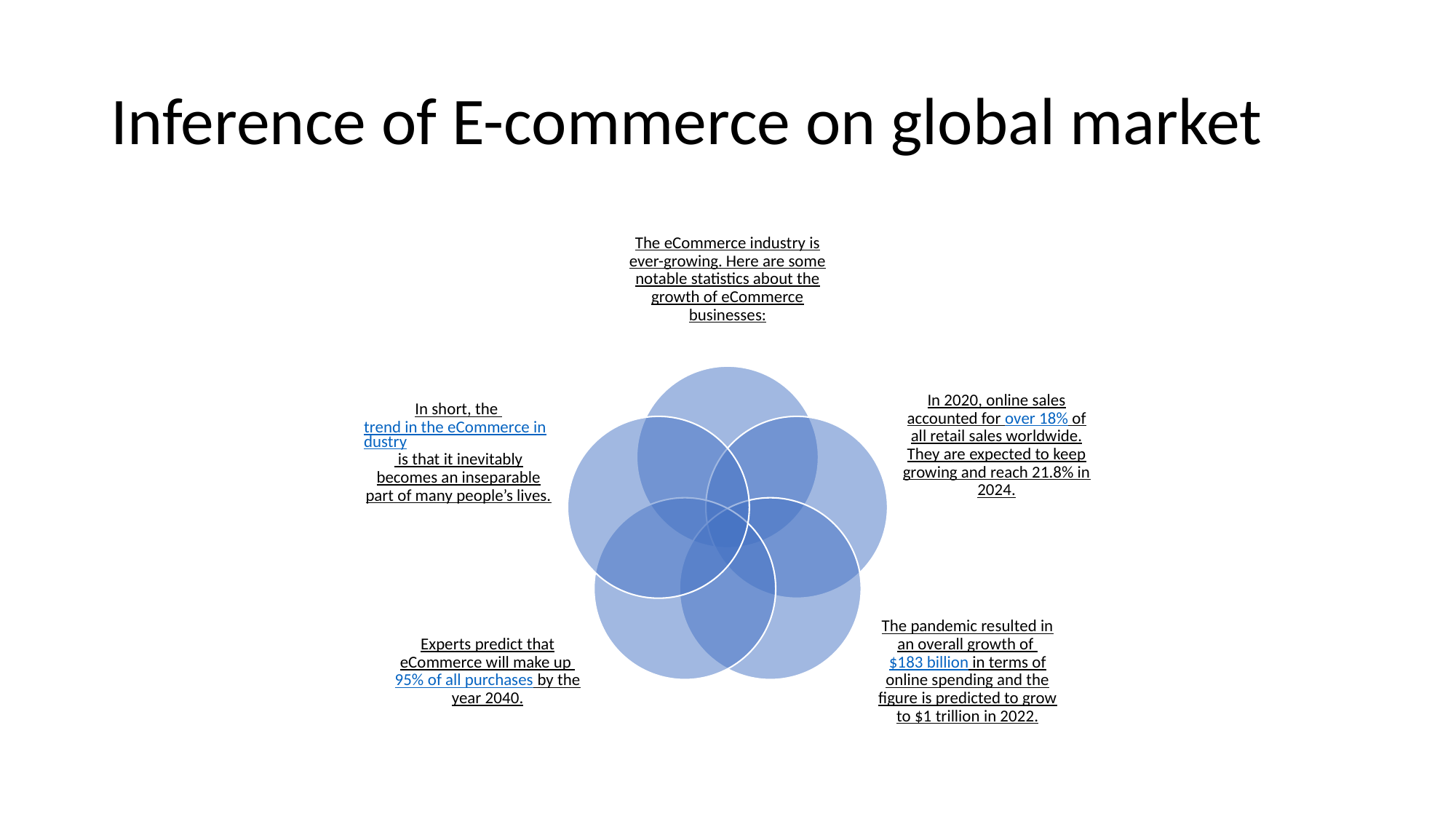

# Inference of E-commerce on global market
The eCommerce industry is ever-growing. Here are some notable statistics about the growth of eCommerce businesses:
In 2020, online sales accounted for over 18% of all retail sales worldwide. They are expected to keep growing and reach 21.8% in 2024.
The pandemic resulted in an overall growth of $183 billion in terms of online spending and the figure is predicted to grow to $1 trillion in 2022.
Experts predict that eCommerce will make up 95% of all purchases by the year 2040.
In short, the trend in the eCommerce industry is that it inevitably becomes an inseparable part of many people’s lives.